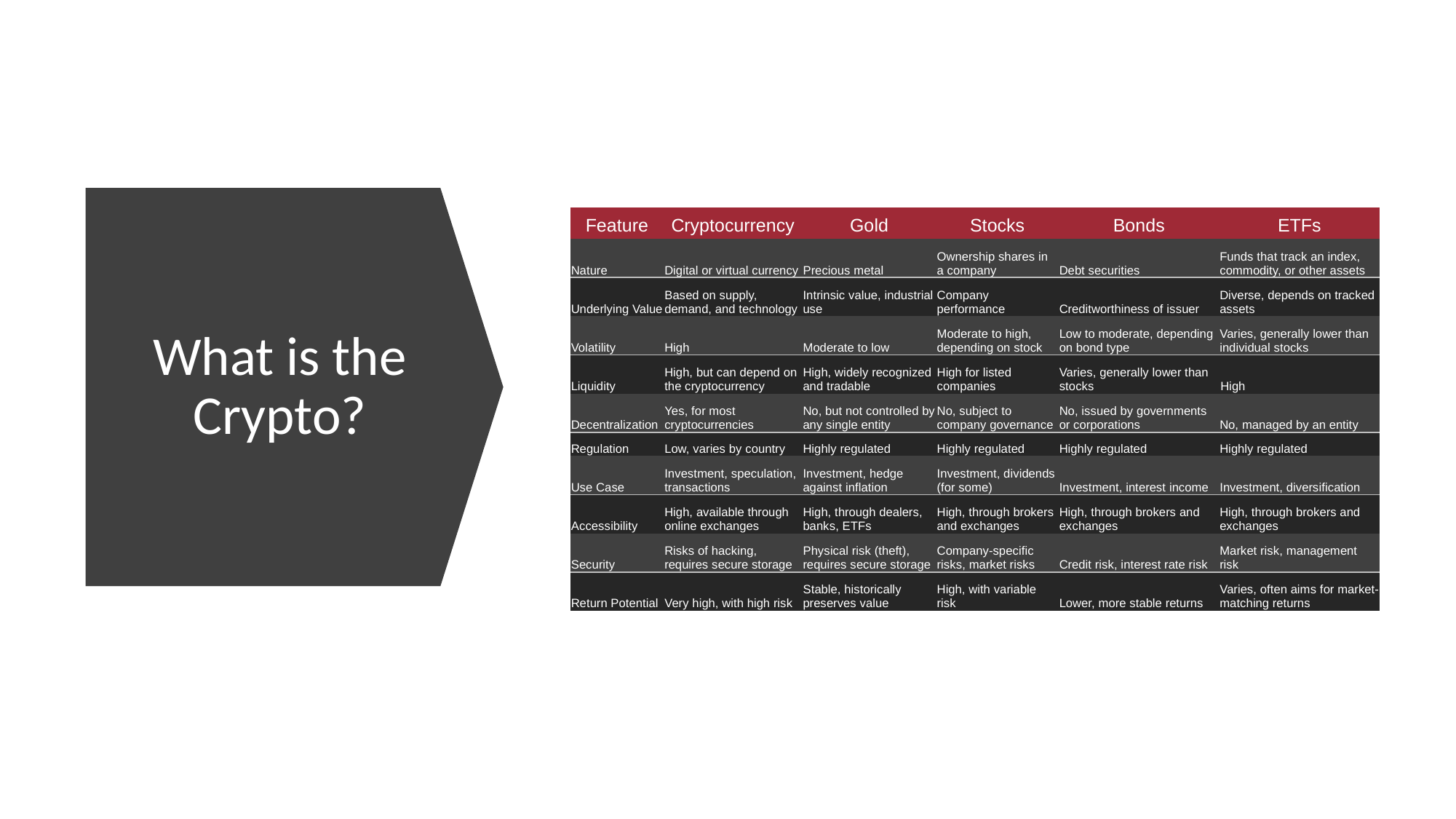

| Feature | Cryptocurrency | Gold | Stocks | Bonds | ETFs |
| --- | --- | --- | --- | --- | --- |
| Nature | Digital or virtual currency | Precious metal | Ownership shares in a company | Debt securities | Funds that track an index, commodity, or other assets |
| Underlying Value | Based on supply, demand, and technology | Intrinsic value, industrial use | Company performance | Creditworthiness of issuer | Diverse, depends on tracked assets |
| Volatility | High | Moderate to low | Moderate to high, depending on stock | Low to moderate, depending on bond type | Varies, generally lower than individual stocks |
| Liquidity | High, but can depend on the cryptocurrency | High, widely recognized and tradable | High for listed companies | Varies, generally lower than stocks | High |
| Decentralization | Yes, for most cryptocurrencies | No, but not controlled by any single entity | No, subject to company governance | No, issued by governments or corporations | No, managed by an entity |
| Regulation | Low, varies by country | Highly regulated | Highly regulated | Highly regulated | Highly regulated |
| Use Case | Investment, speculation, transactions | Investment, hedge against inflation | Investment, dividends (for some) | Investment, interest income | Investment, diversification |
| Accessibility | High, available through online exchanges | High, through dealers, banks, ETFs | High, through brokers and exchanges | High, through brokers and exchanges | High, through brokers and exchanges |
| Security | Risks of hacking, requires secure storage | Physical risk (theft), requires secure storage | Company-specific risks, market risks | Credit risk, interest rate risk | Market risk, management risk |
| Return Potential | Very high, with high risk | Stable, historically preserves value | High, with variable risk | Lower, more stable returns | Varies, often aims for market-matching returns |
What is the Crypto?